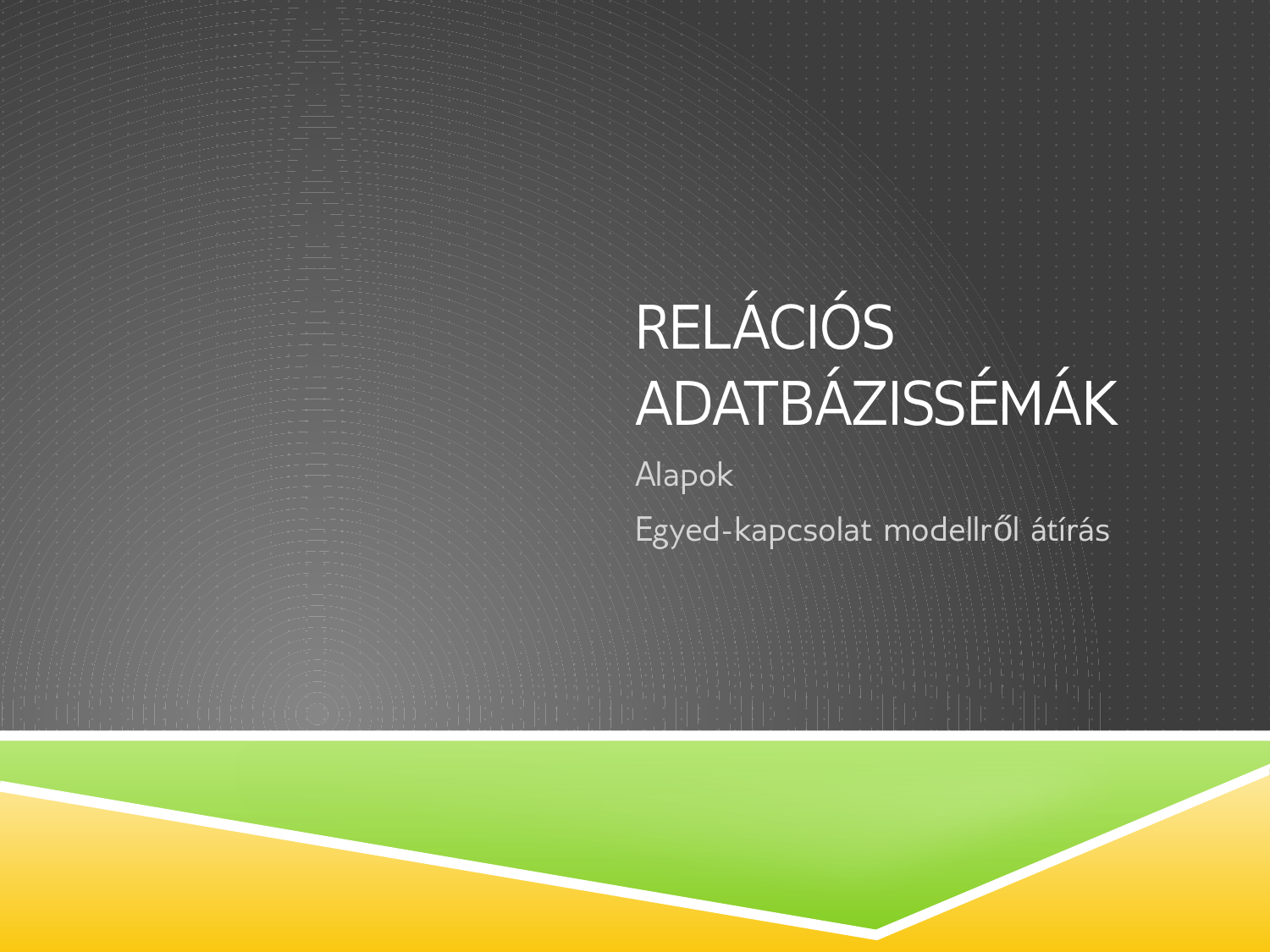

# Relációs adatbázissémák
Alapok
Egyed-kapcsolat modellről átírás